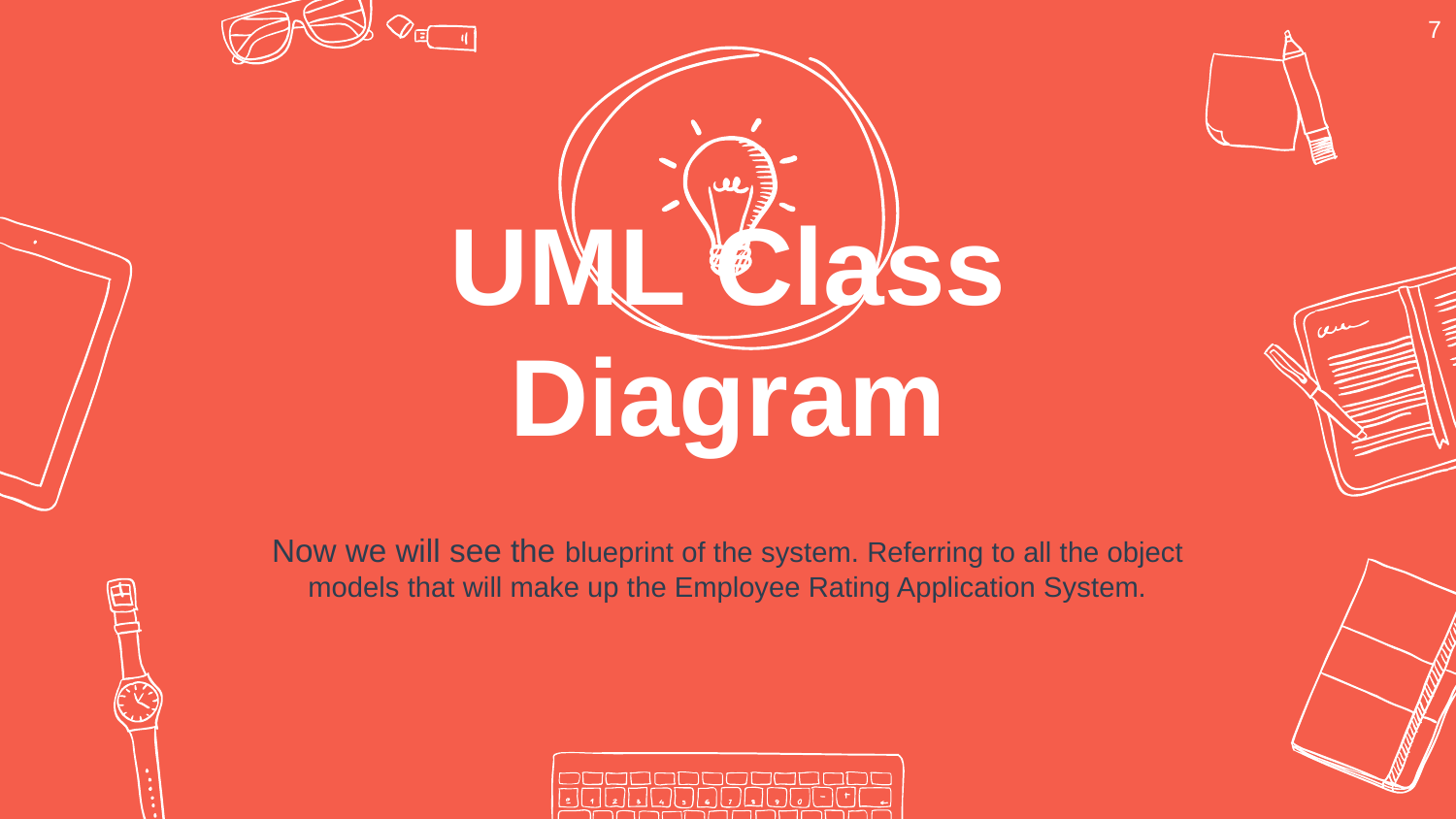

7

UML Class Diagram
Now we will see the blueprint of the system. Referring to all the object models that will make up the Employee Rating Application System.